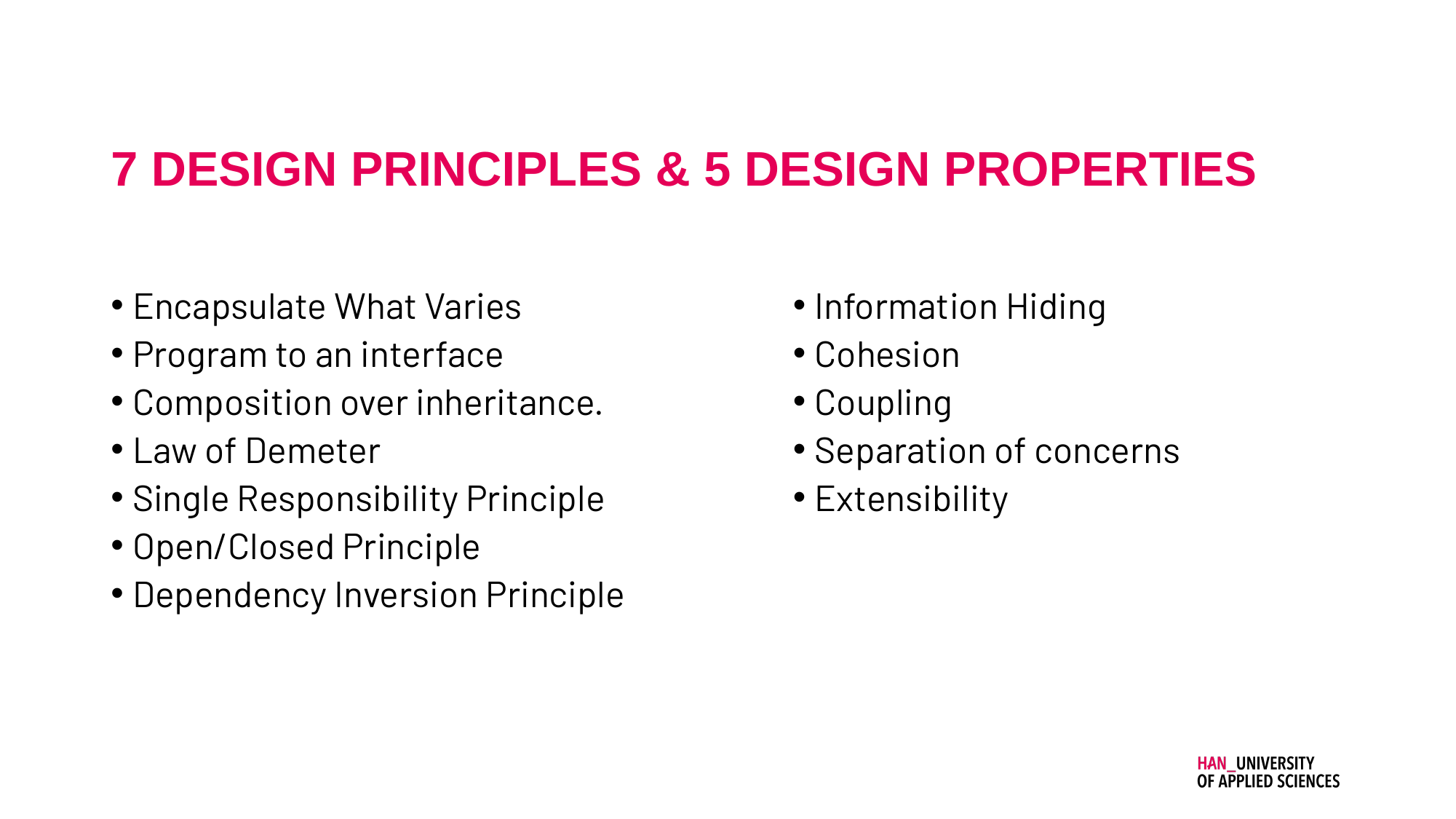

# 7 design principles & 5 design properties

Encapsulate What Varies
Program to an interface
Composition over inheritance.
Law of Demeter
Single Responsibility Principle
Open/Closed Principle
Dependency Inversion Principle
Information Hiding
Cohesion
Coupling
Separation of concerns
Extensibility